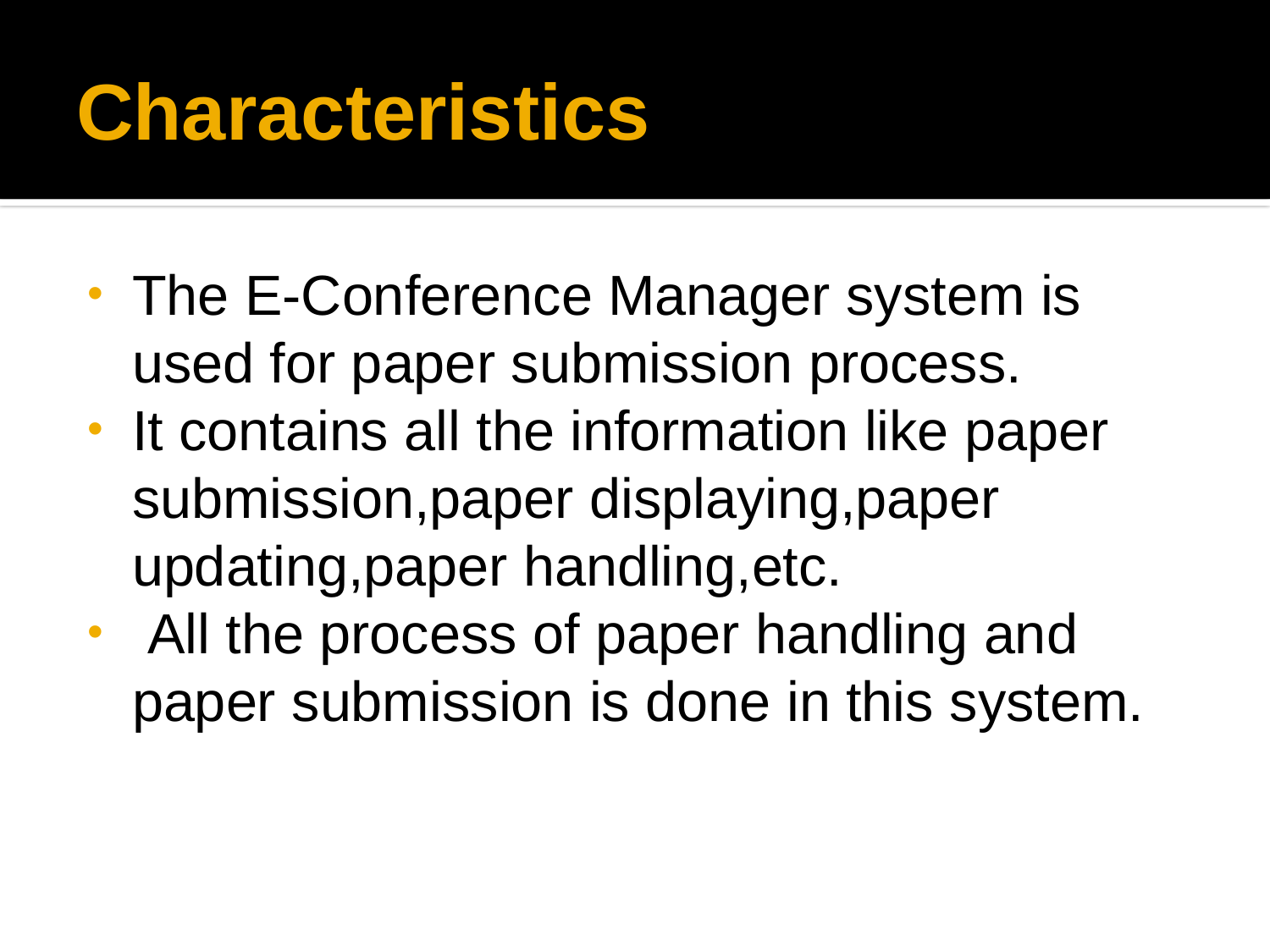

# Characteristics
The E-Conference Manager system is used for paper submission process.
It contains all the information like paper submission,paper displaying,paper updating,paper handling,etc.
 All the process of paper handling and paper submission is done in this system.